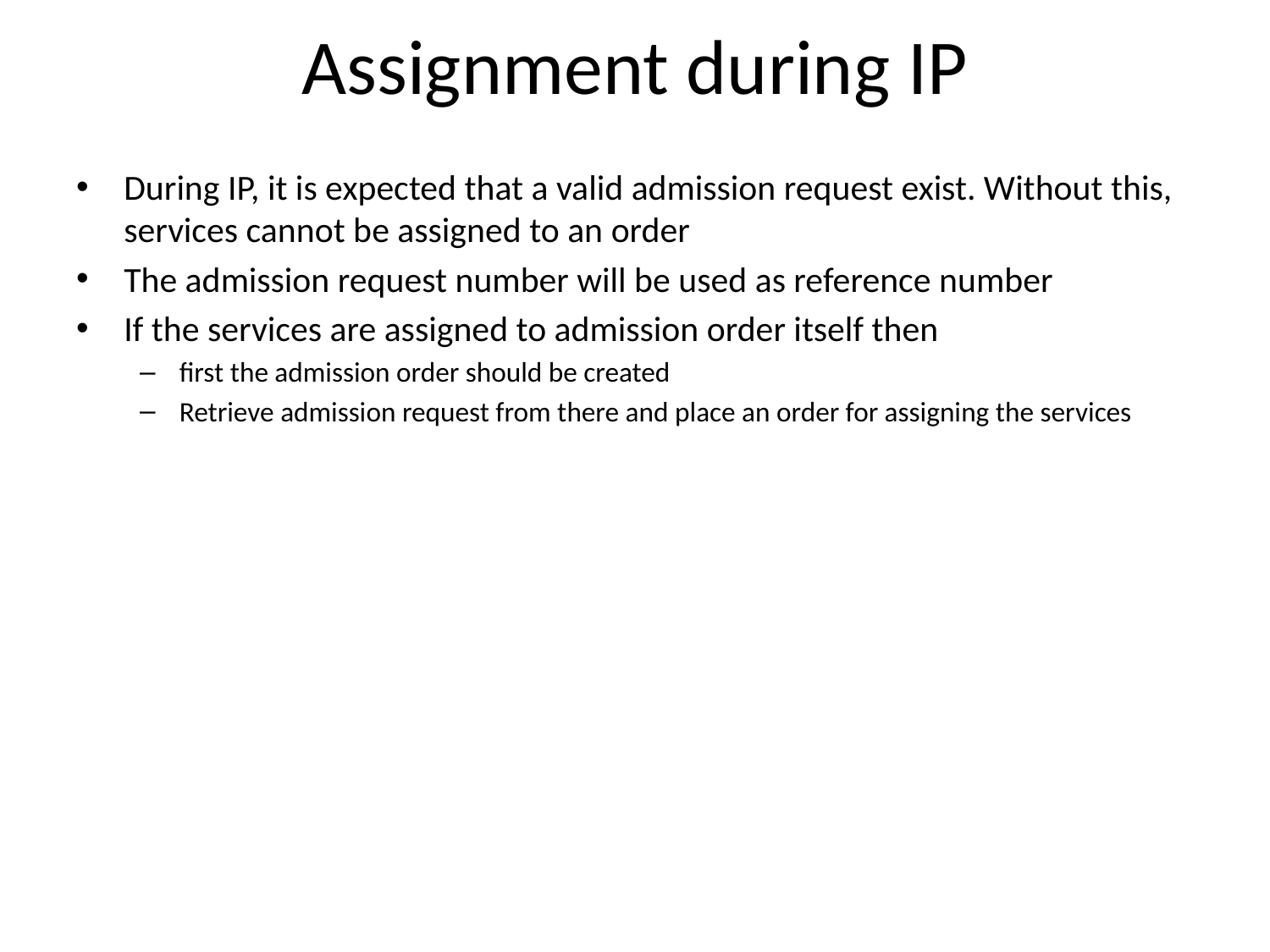

# Assignment during IP
During IP, it is expected that a valid admission request exist. Without this, services cannot be assigned to an order
The admission request number will be used as reference number
If the services are assigned to admission order itself then
first the admission order should be created
Retrieve admission request from there and place an order for assigning the services